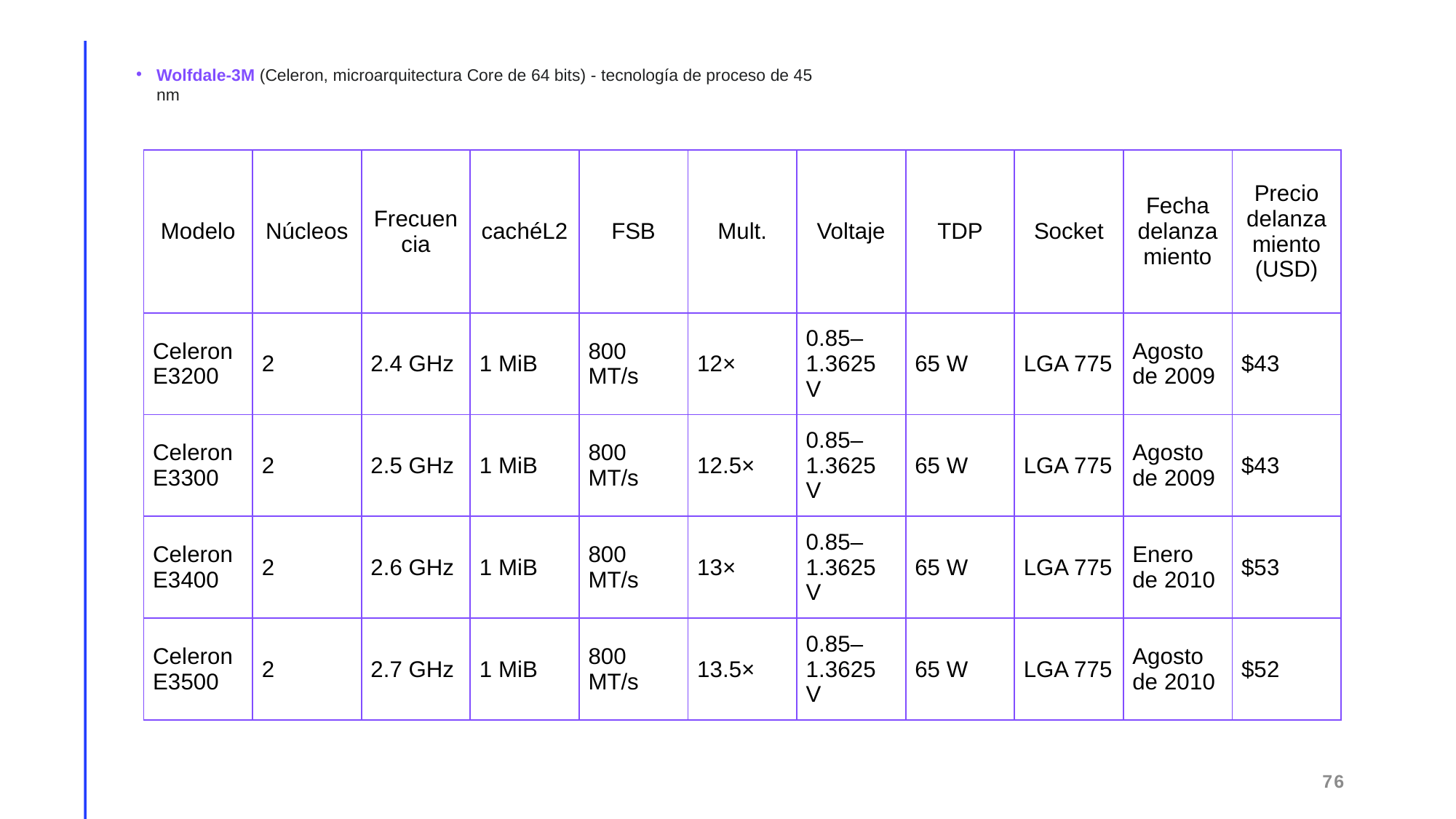

Wolfdale-3M (Celeron, microarquitectura Core de 64 bits) - tecnología de proceso de 45 nm
| Modelo | Núcleos | Frecuencia | cachéL2 | FSB | Mult. | Voltaje | TDP | Socket | Fecha delanzamiento | Precio delanzamiento (USD) |
| --- | --- | --- | --- | --- | --- | --- | --- | --- | --- | --- |
| Celeron E3200 | 2 | 2.4 GHz | 1 MiB | 800 MT/s | 12× | 0.85–1.3625 V | 65 W | LGA 775 | Agosto de 2009 | $43 |
| Celeron E3300 | 2 | 2.5 GHz | 1 MiB | 800 MT/s | 12.5× | 0.85–1.3625 V | 65 W | LGA 775 | Agosto de 2009 | $43 |
| Celeron E3400 | 2 | 2.6 GHz | 1 MiB | 800 MT/s | 13× | 0.85–1.3625 V | 65 W | LGA 775 | Enero de 2010 | $53 |
| Celeron E3500 | 2 | 2.7 GHz | 1 MiB | 800 MT/s | 13.5× | 0.85–1.3625 V | 65 W | LGA 775 | Agosto de 2010 | $52 |
76